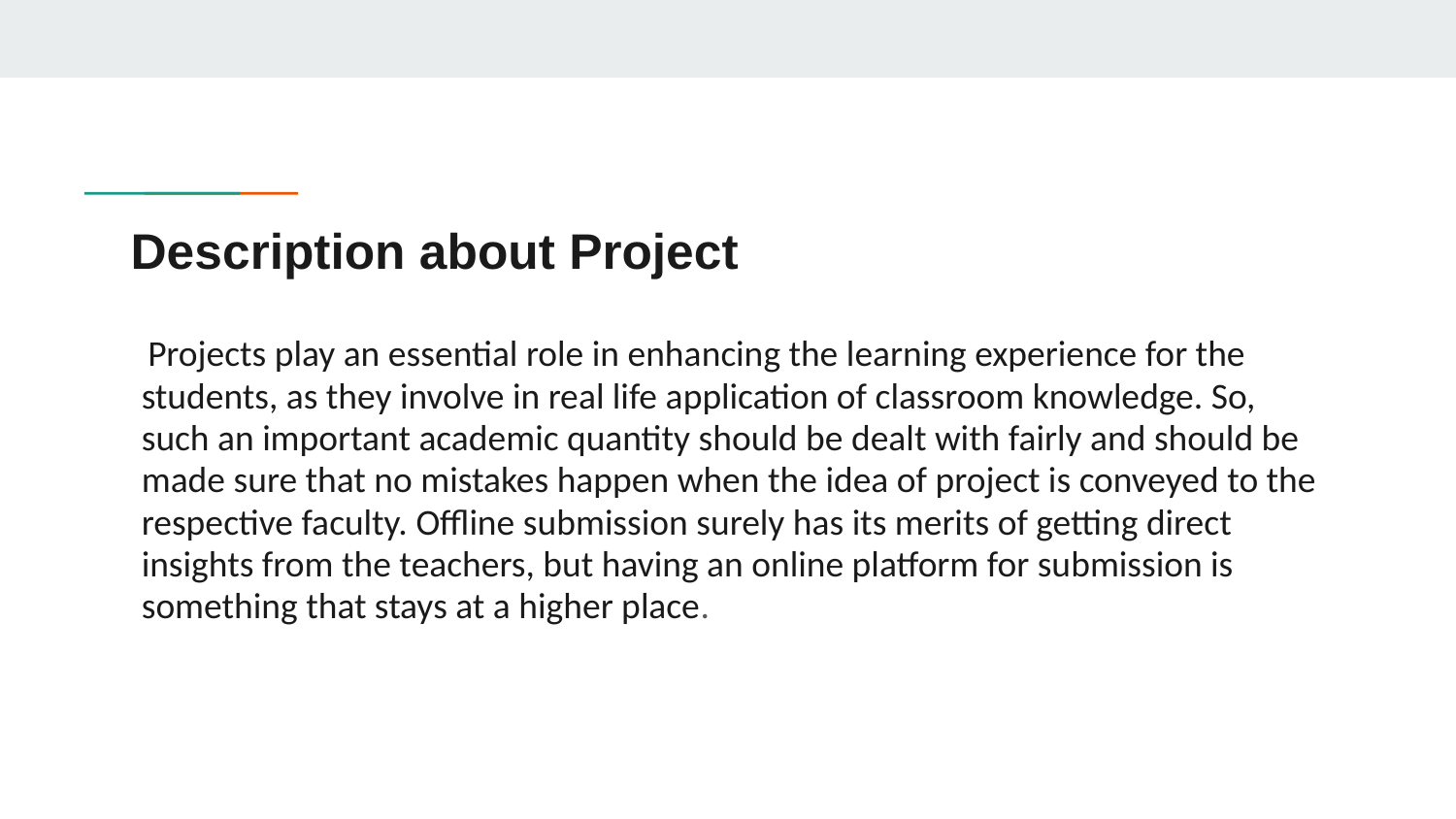

# Description about Project
 Projects play an essential role in enhancing the learning experience for the students, as they involve in real life application of classroom knowledge. So, such an important academic quantity should be dealt with fairly and should be made sure that no mistakes happen when the idea of project is conveyed to the respective faculty. Offline submission surely has its merits of getting direct insights from the teachers, but having an online platform for submission is something that stays at a higher place.